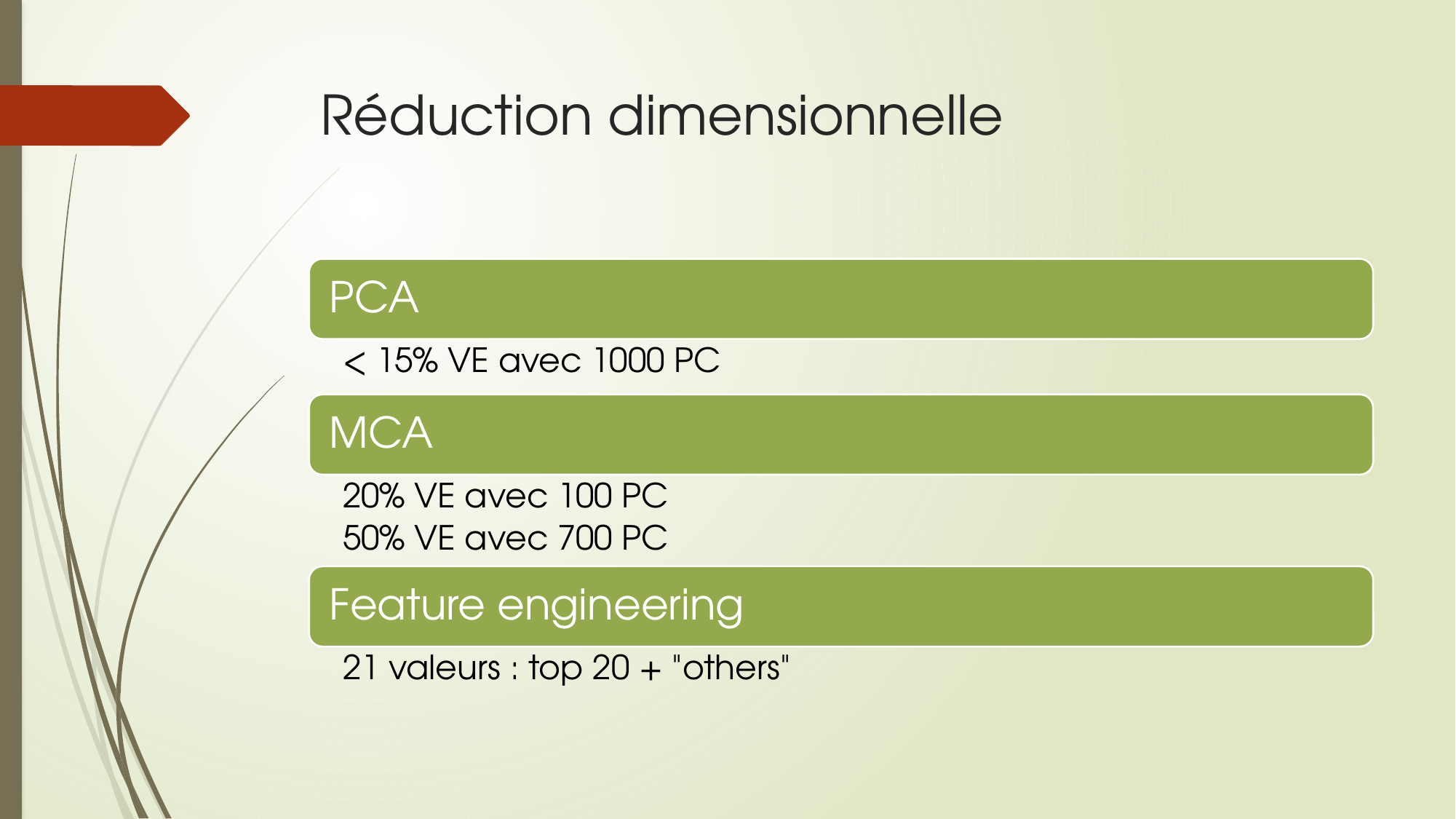

# Réduction dimensionnelle
PCA
< 15% VE avec 1000 PC
MCA
20% VE avec 100 PC
50% VE avec 700 PC
Feature engineering
21 valeurs : top 20 + "others"